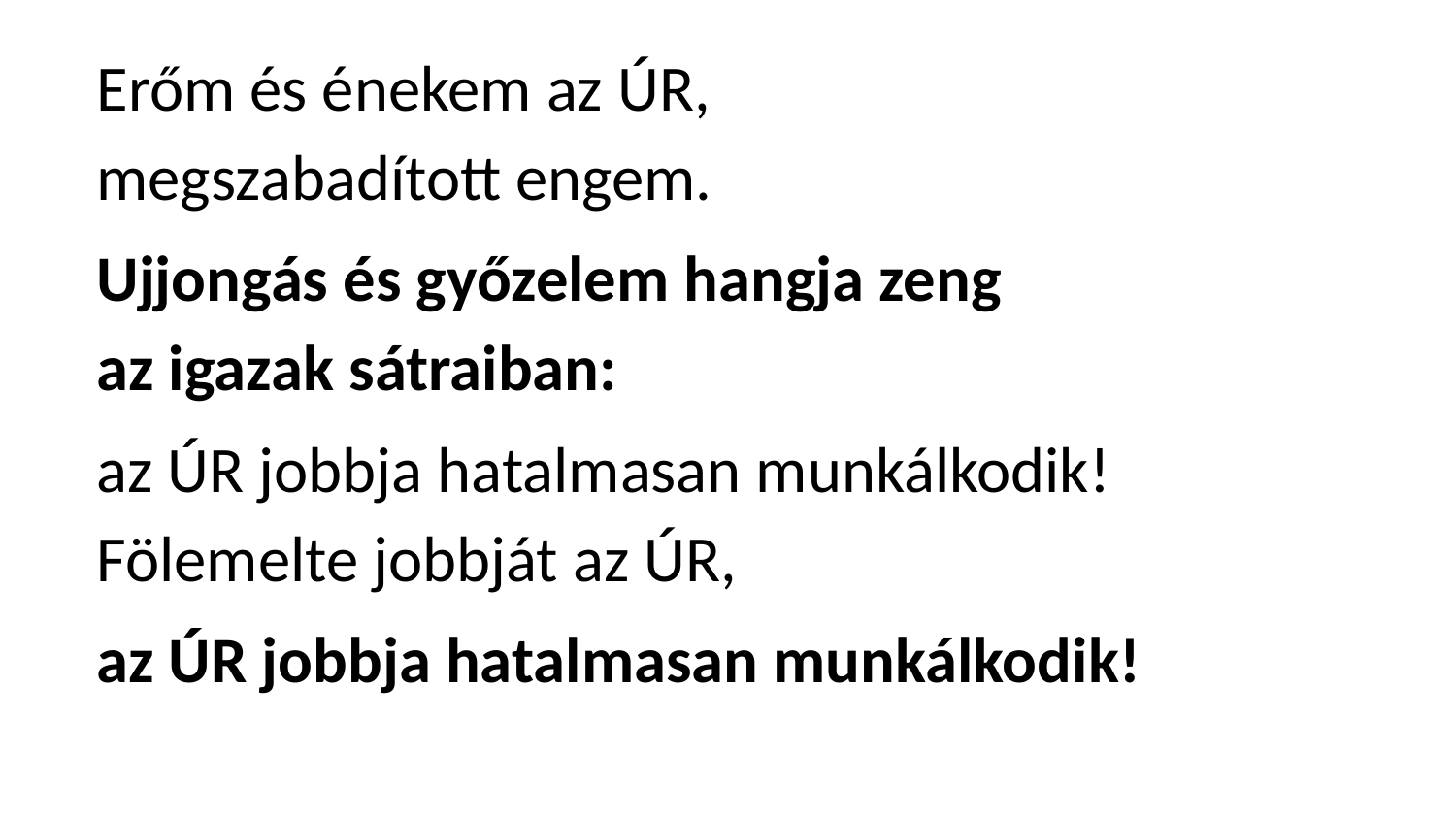

Erőm és énekem az ÚR,
megszabadított engem.
Ujjongás és győzelem hangja zeng
az igazak sátraiban:
az ÚR jobbja hatalmasan munkálkodik!
Fölemelte jobbját az ÚR,
az ÚR jobbja hatalmasan munkálkodik!